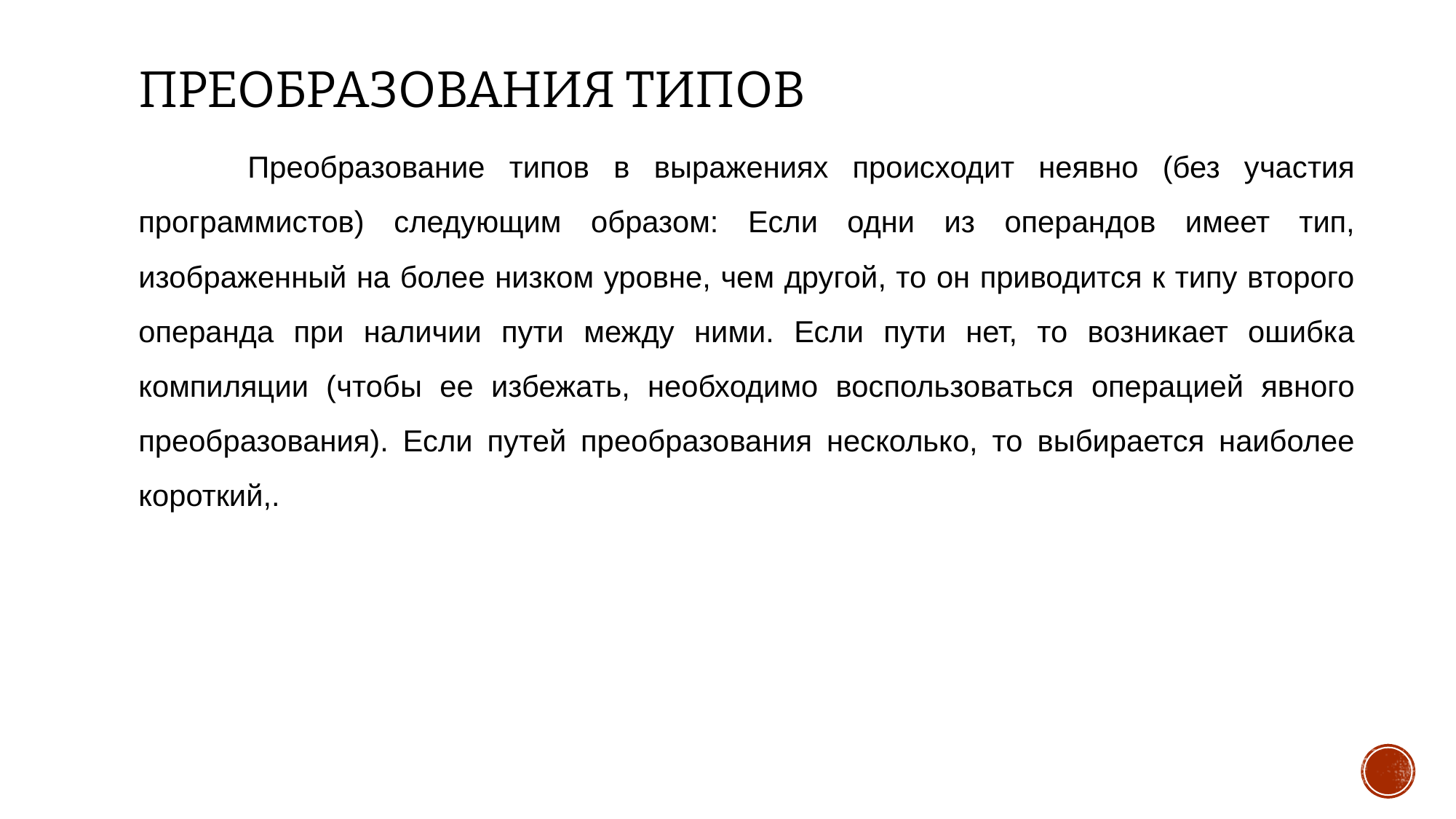

# Преобразования типов
	Преобразование типов в выражениях происходит неявно (без участия программистов) следующим образом: Если одни из операндов имеет тип, изображенный на более низком уровне, чем другой, то он приводится к типу второго операнда при наличии пути между ними. Если пути нет, то возникает ошибка компиляции (чтобы ее избежать, необходимо воспользоваться операцией явного преобразования). Если путей преобразования несколько, то выбирается наиболее короткий,.